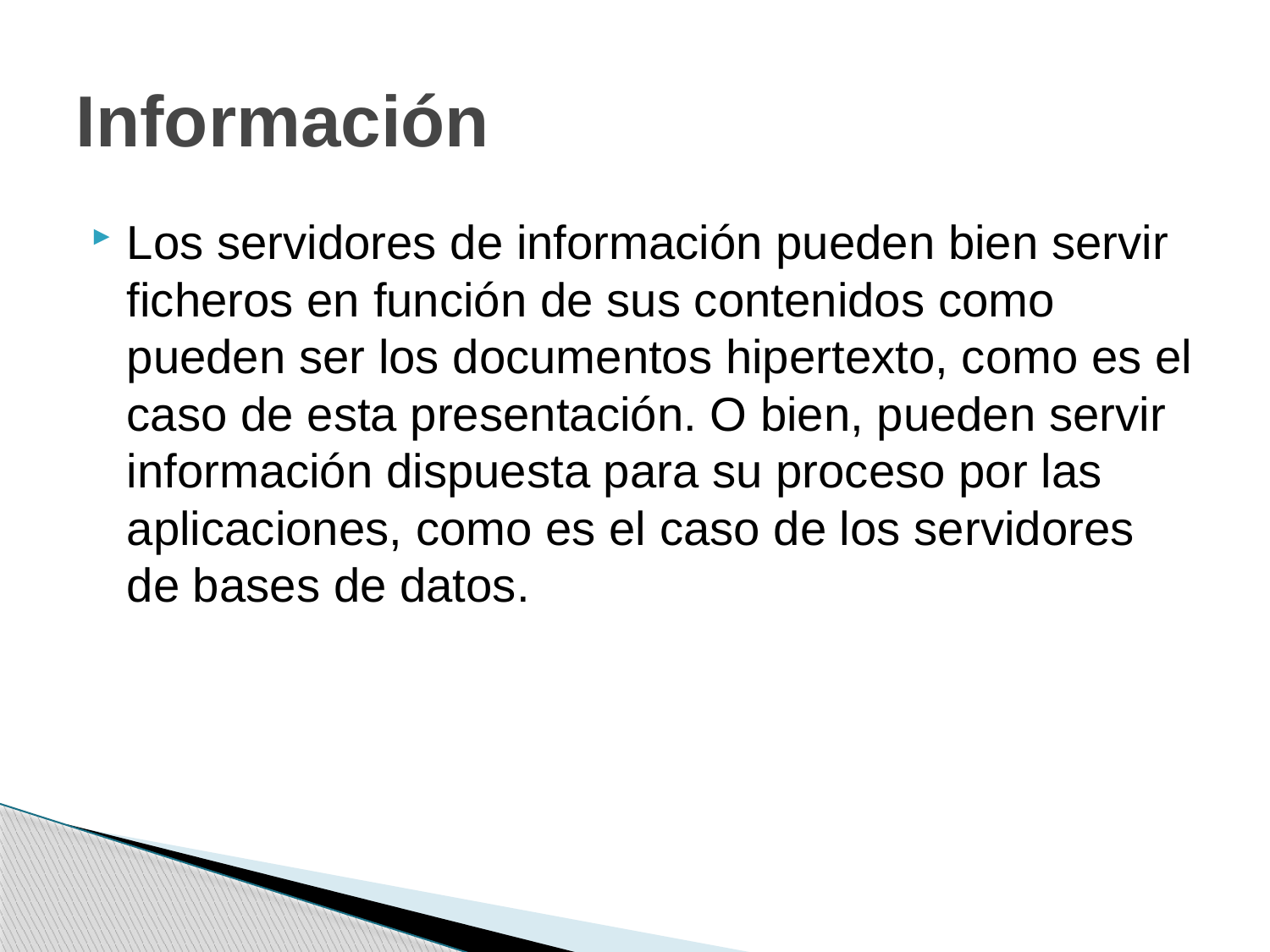

# Información
Los servidores de información pueden bien servir ficheros en función de sus contenidos como pueden ser los documentos hipertexto, como es el caso de esta presentación. O bien, pueden servir información dispuesta para su proceso por las aplicaciones, como es el caso de los servidores de bases de datos.